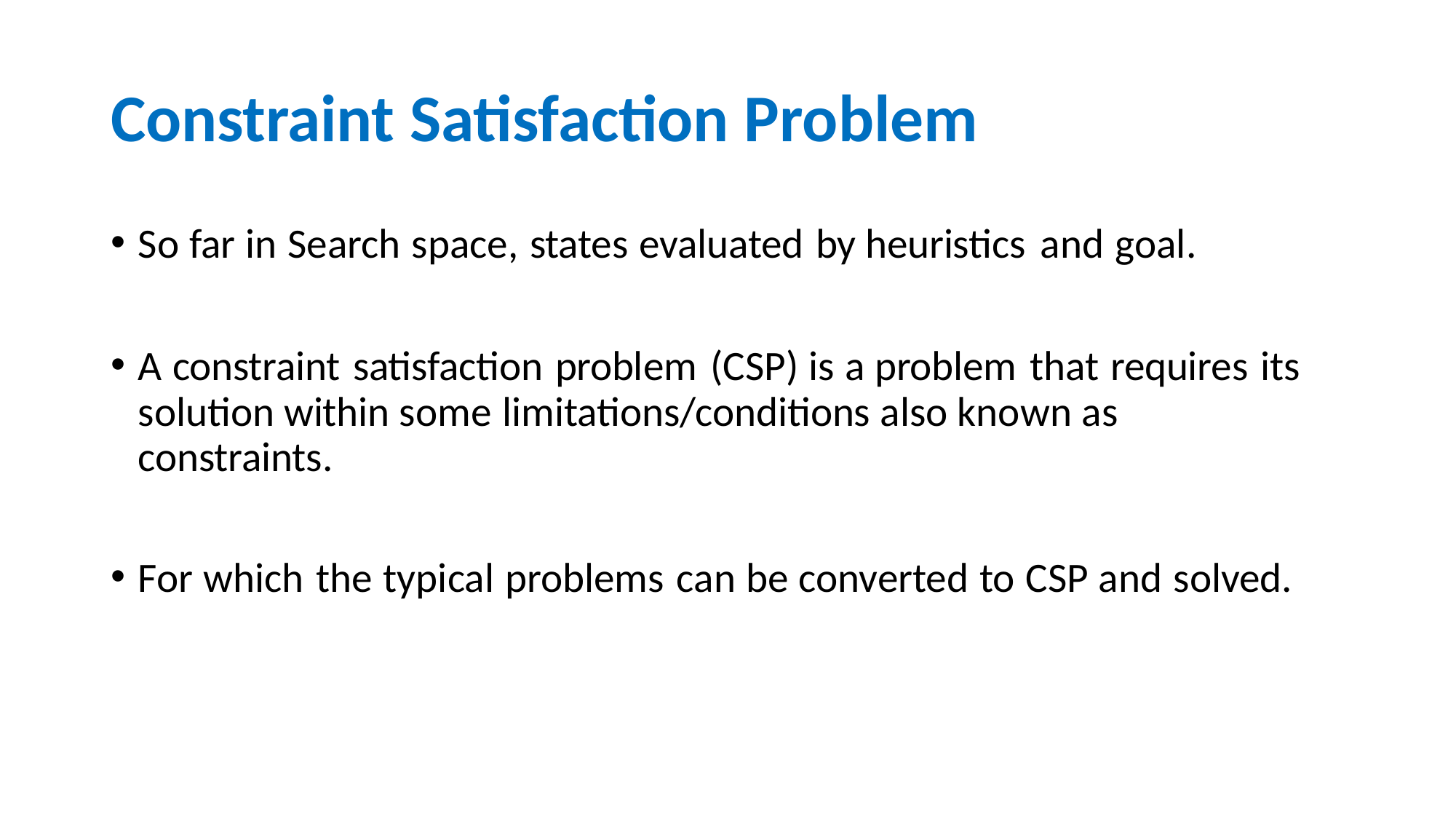

# Constraint Satisfaction Problem
So far in Search space, states evaluated by heuristics and goal.

A constraint satisfaction problem (CSP) is a problem that requires its  solution within some limitations/conditions also known as  constraints.

For which the typical problems can be converted to CSP and solved.